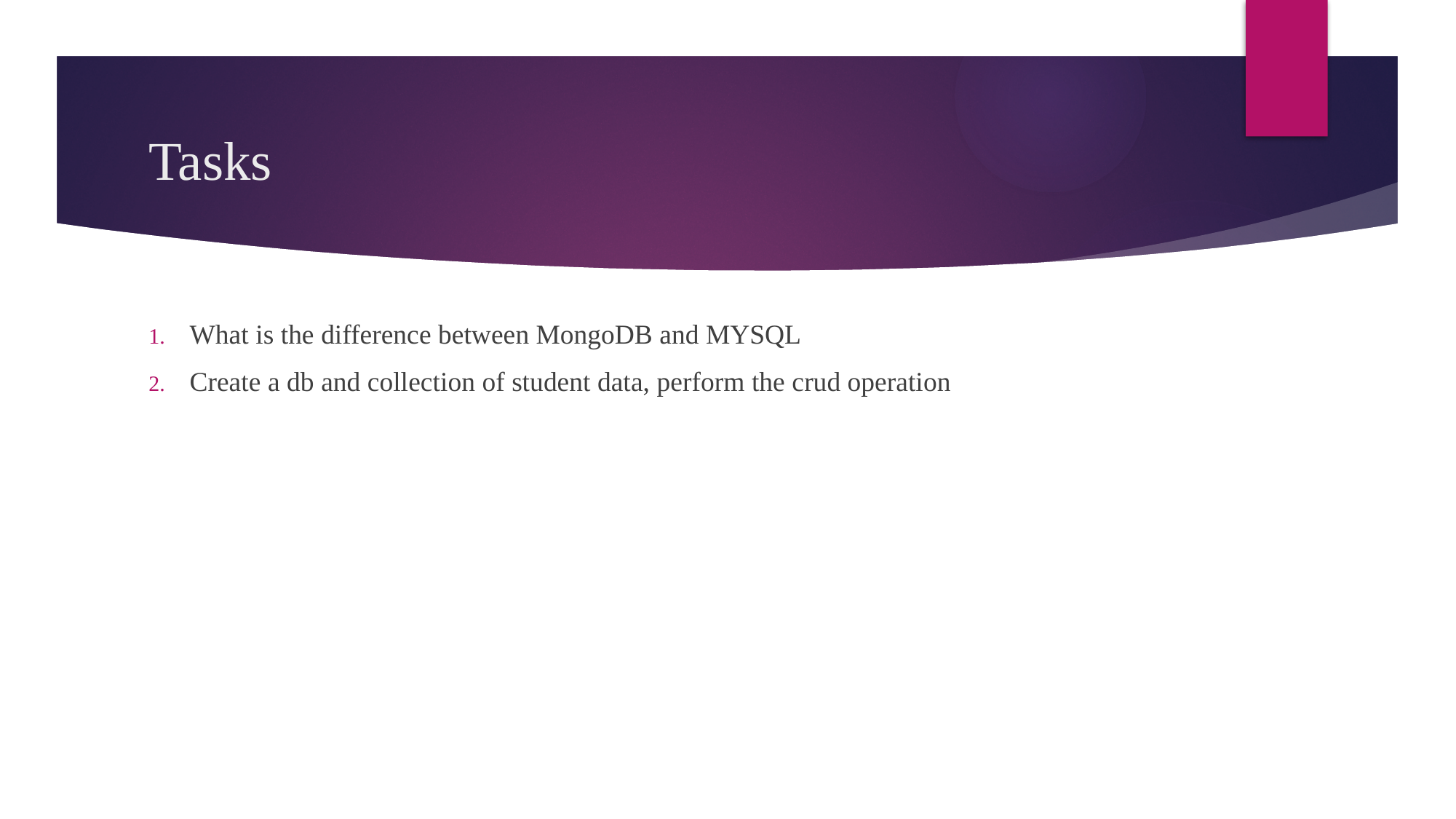

# Tasks
What is the difference between MongoDB and MYSQL
Create a db and collection of student data, perform the crud operation